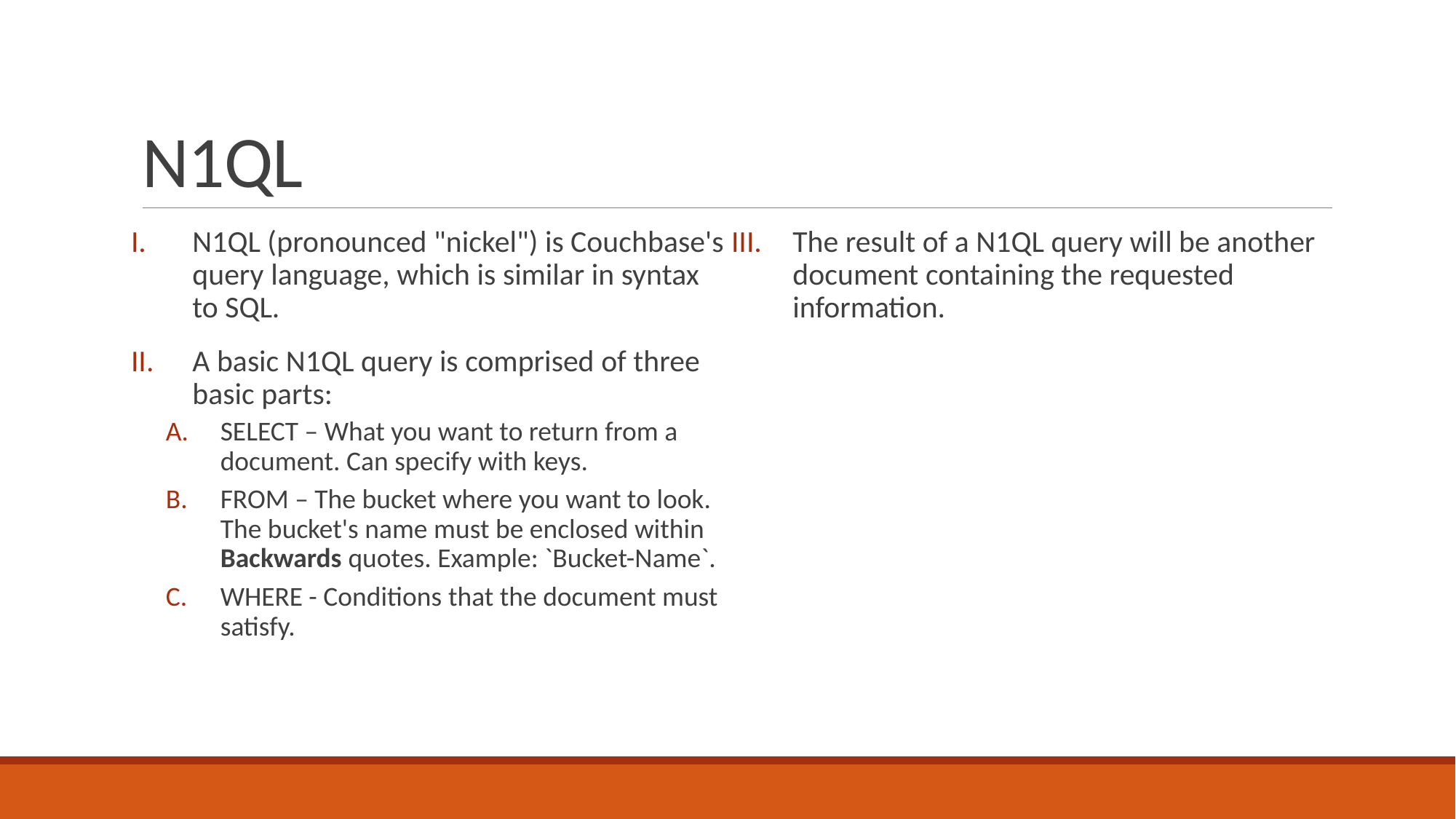

# N1QL
N1QL (pronounced "nickel") is Couchbase's query language, which is similar in syntax to SQL.
A basic N1QL query is comprised of three basic parts:
SELECT – What you want to return from a document. Can specify with keys.
FROM – The bucket where you want to look. The bucket's name must be enclosed within Backwards quotes. Example: `Bucket-Name`.
WHERE - Conditions that the document must satisfy.
The result of a N1QL query will be another document containing the requested information.